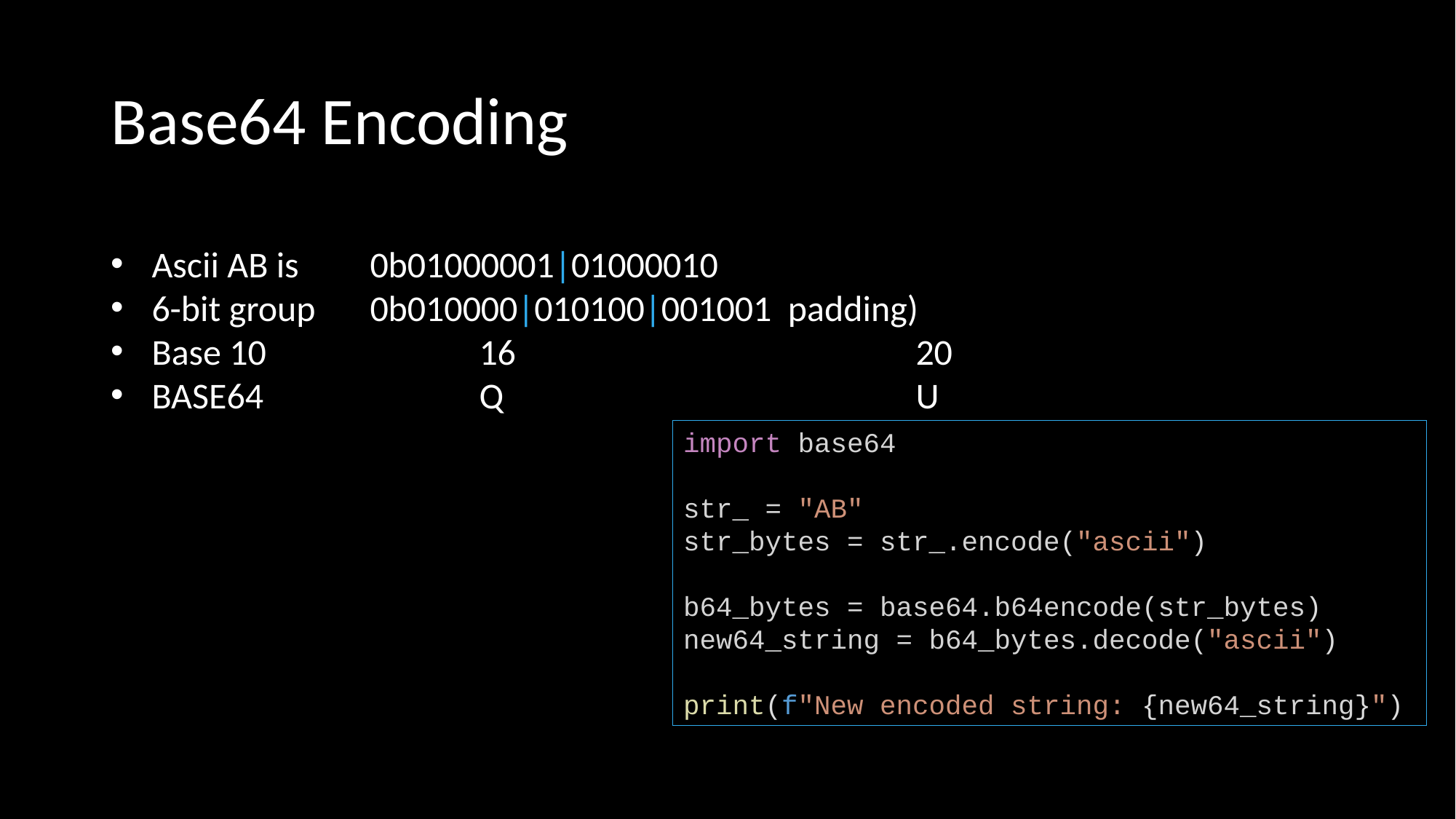

# Base64 Encoding
Ascii AB is 	0b01000001|01000010
6-bit group 	0b010000|010100|001001  padding)
Base 10		16				20
BASE64		Q				U

import base64
str_ = "AB"
str_bytes = str_.encode("ascii")
b64_bytes = base64.b64encode(str_bytes)
new64_string = b64_bytes.decode("ascii")
print(f"New encoded string: {new64_string}")